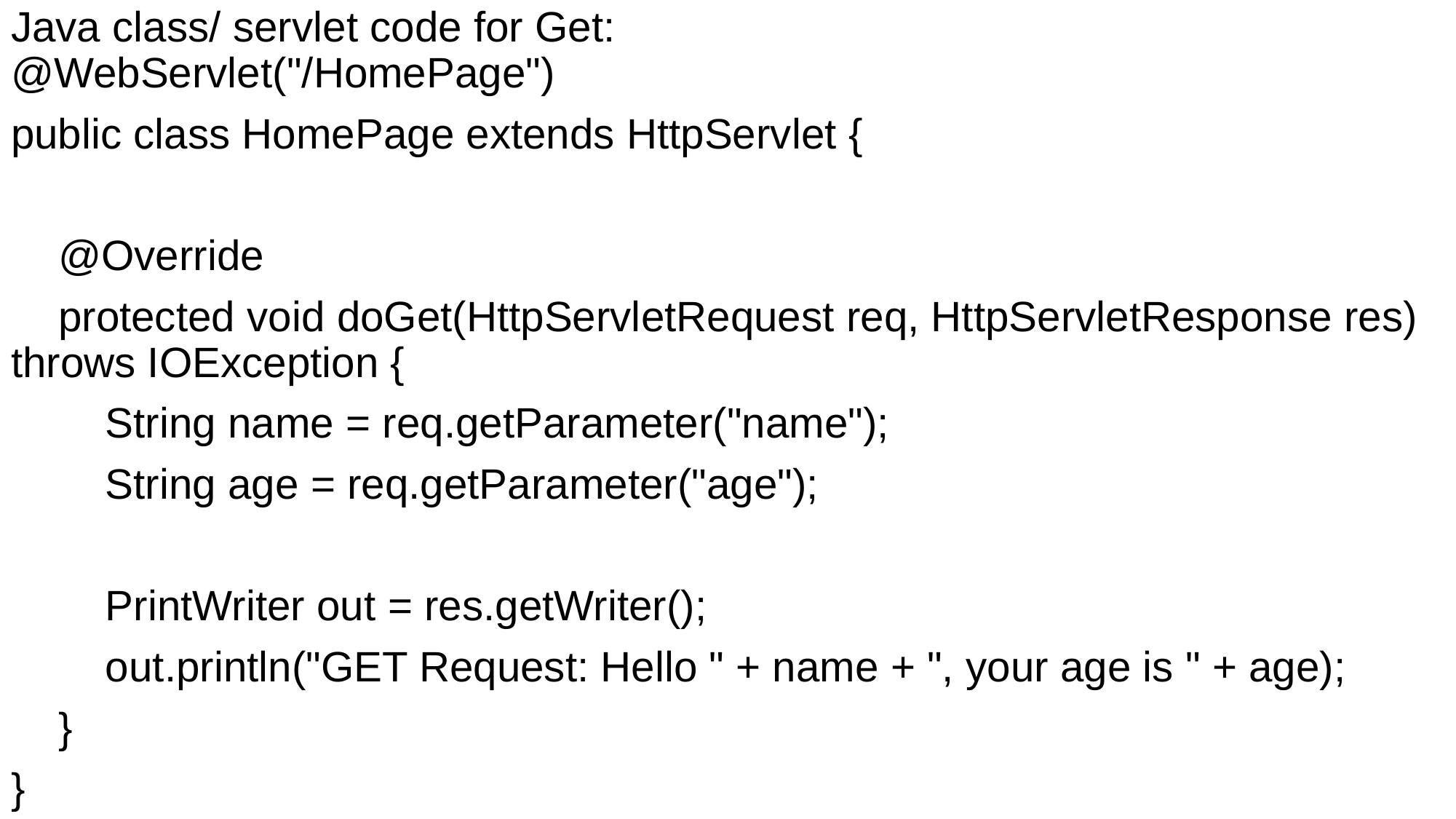

# Java class/ servlet code for Get: @WebServlet("/HomePage")
public class HomePage extends HttpServlet {

    @Override
    protected void doGet(HttpServletRequest req, HttpServletResponse res) throws IOException {
        String name = req.getParameter("name");
        String age = req.getParameter("age");

        PrintWriter out = res.getWriter();
        out.println("GET Request: Hello " + name + ", your age is " + age);
    }
}